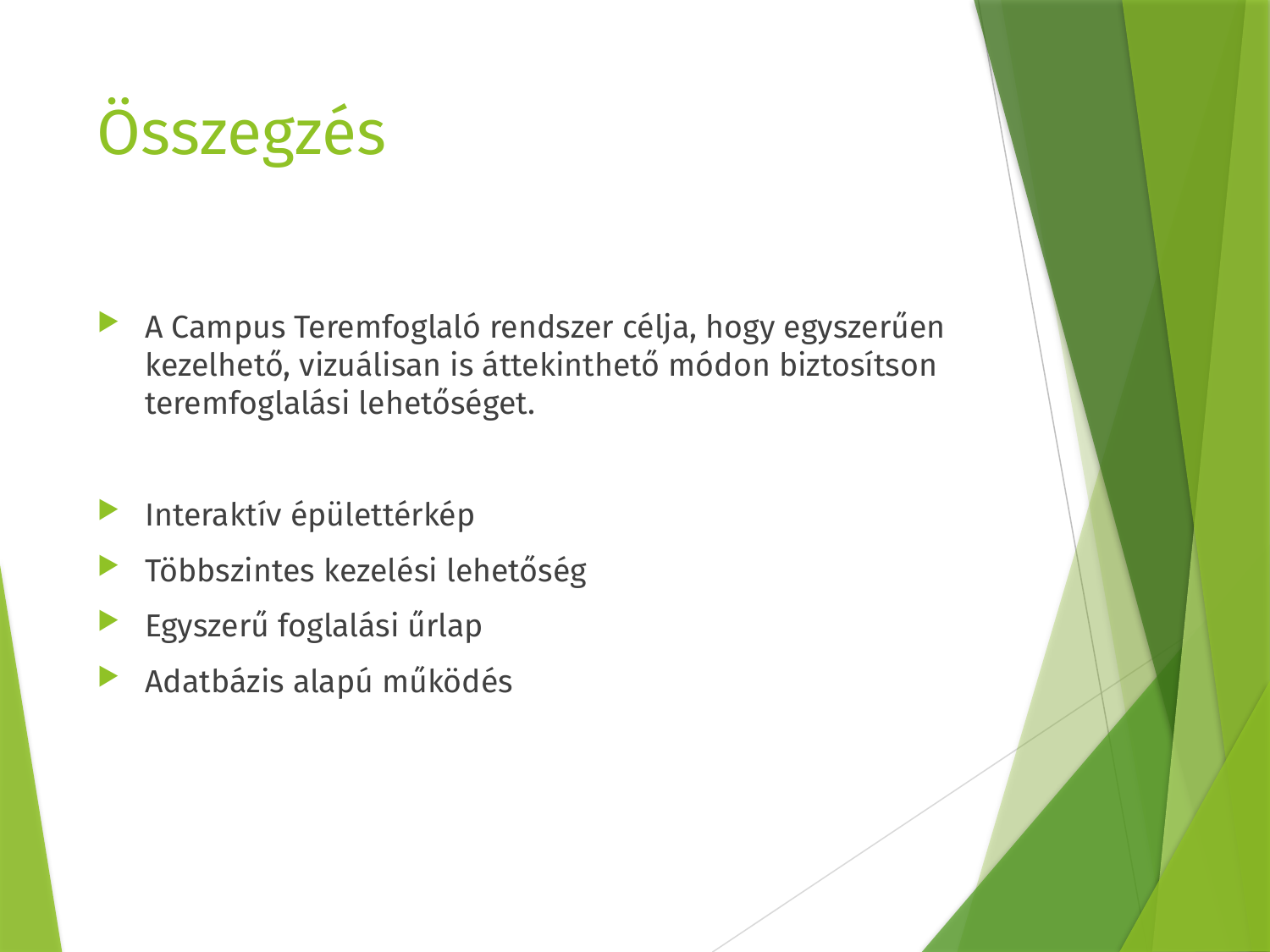

# Összegzés
A Campus Teremfoglaló rendszer célja, hogy egyszerűen kezelhető, vizuálisan is áttekinthető módon biztosítson teremfoglalási lehetőséget.

Interaktív épülettérkép
Többszintes kezelési lehetőség
Egyszerű foglalási űrlap
Adatbázis alapú működés